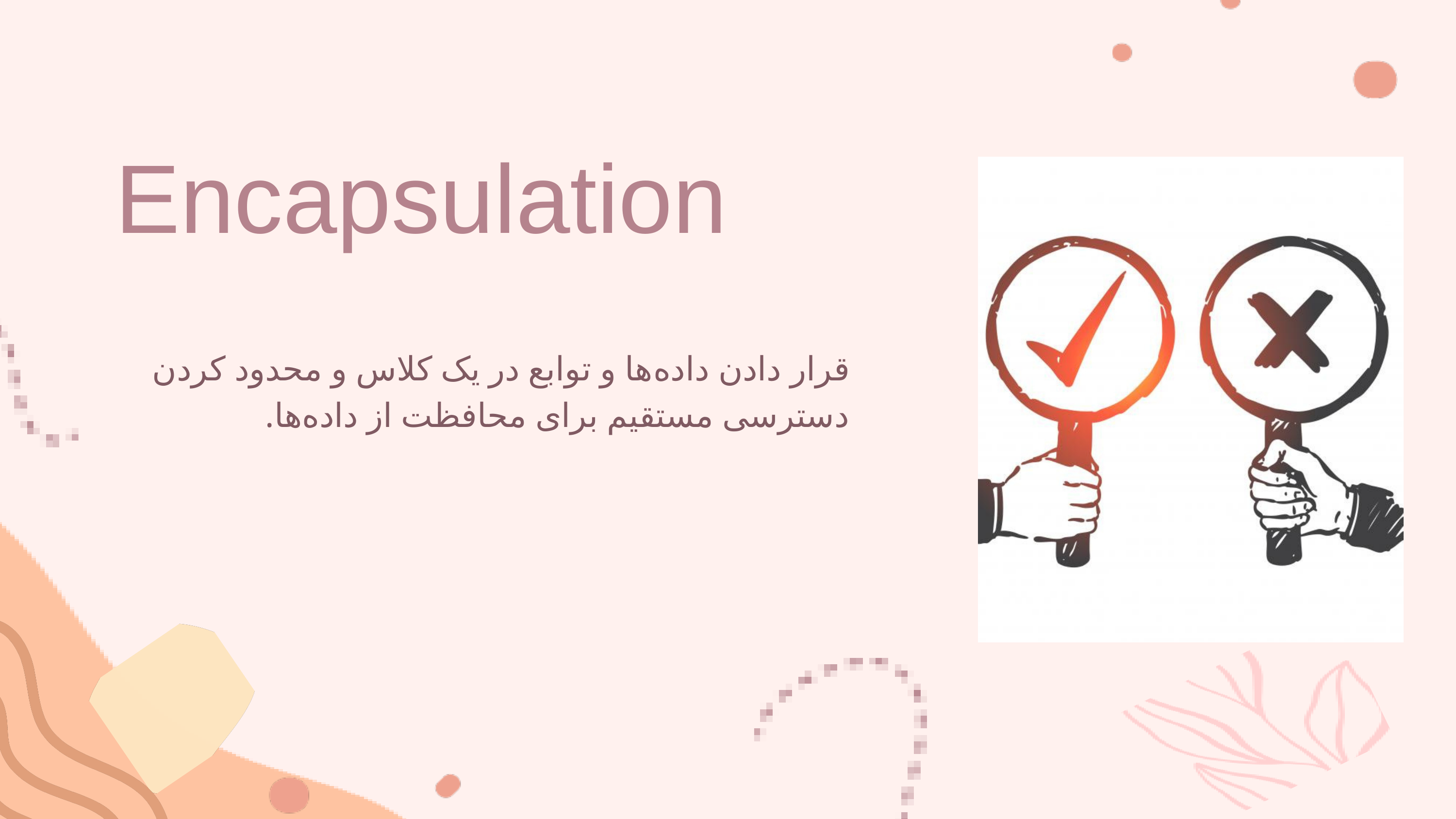

Encapsulation

قرار دادن داده‌ها و توابع در یک کلاس و محدود کردن دسترسی مستقیم برای محافظت از داده‌ها.